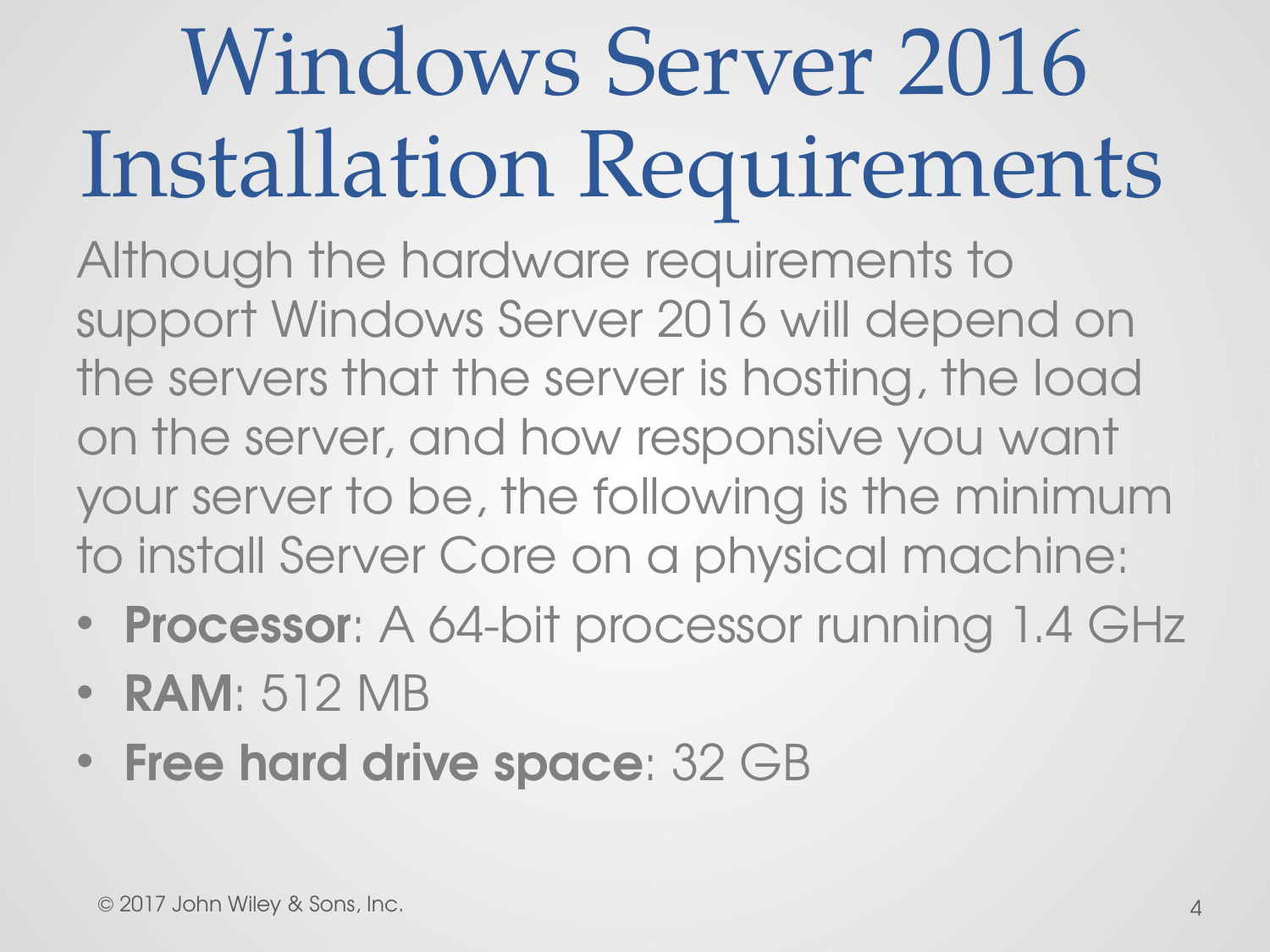

# Windows Server 2016 Installation Requirements
Although the hardware requirements to support Windows Server 2016 will depend on the servers that the server is hosting, the load on the server, and how responsive you want your server to be, the following is the minimum to install Server Core on a physical machine:
Processor: A 64-bit processor running 1.4 GHz
RAM: 512 MB
Free hard drive space: 32 GB
© 2017 John Wiley & Sons, Inc.
4